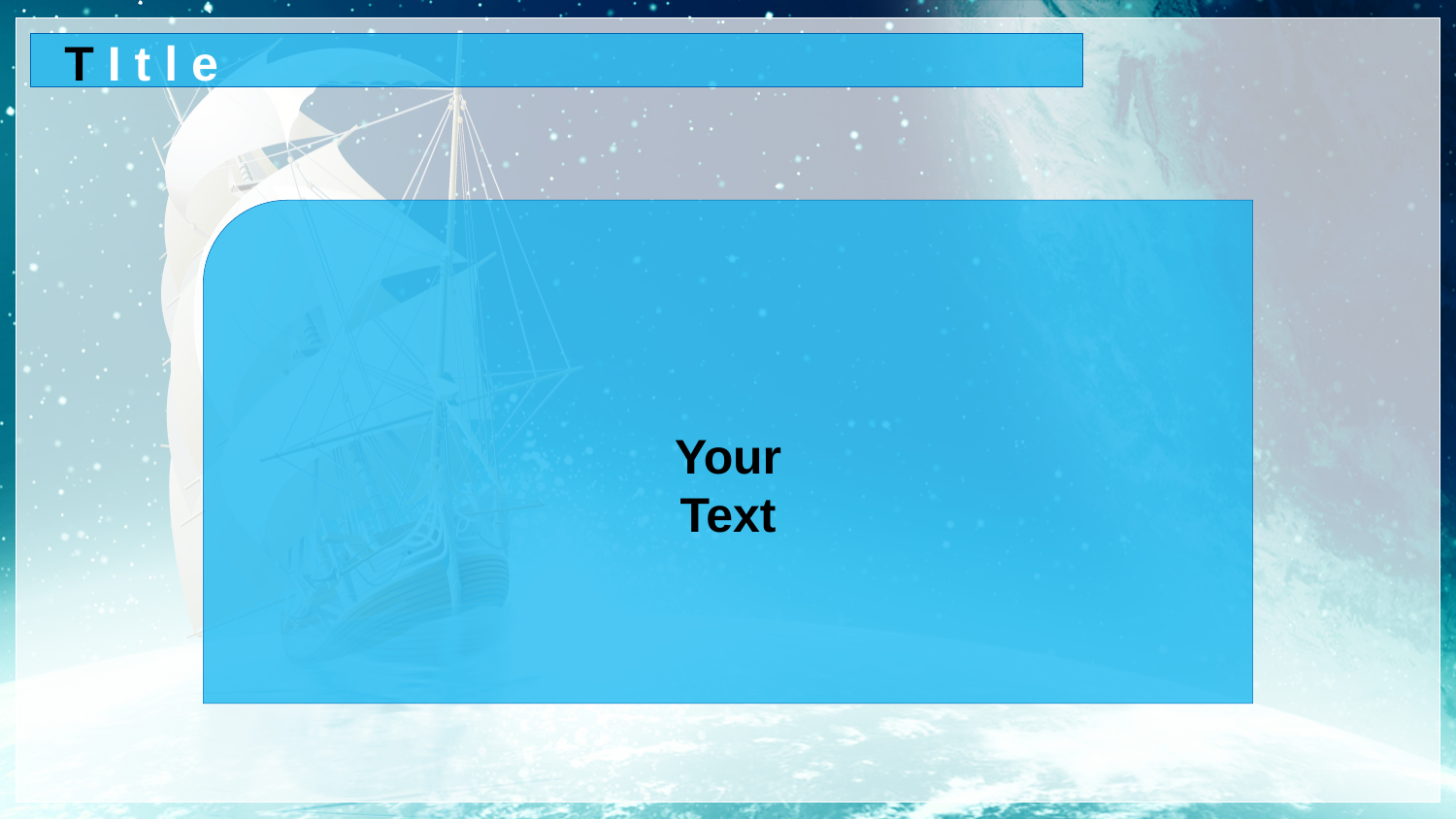

T I t l e

Your Text